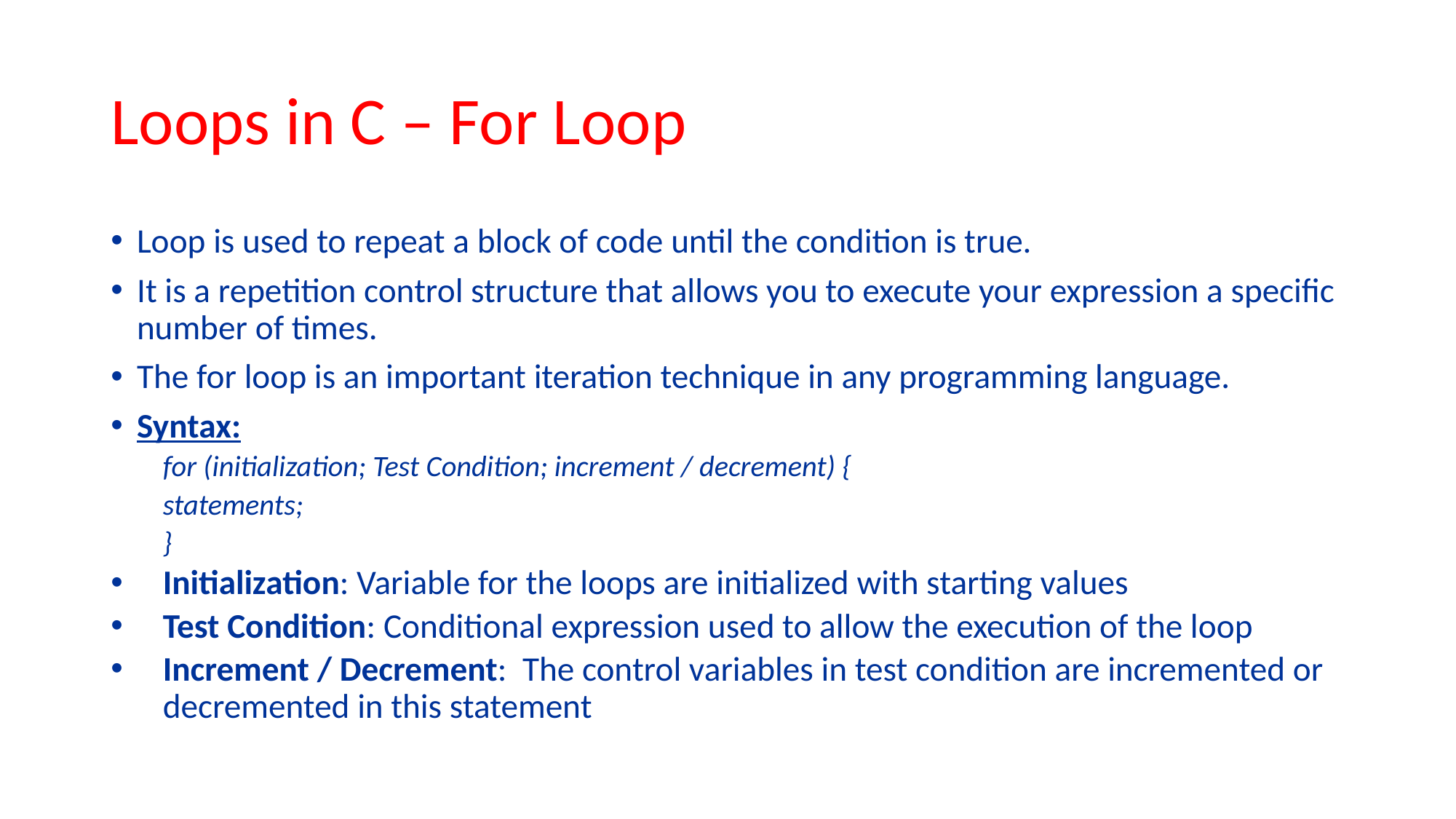

# Loops in C – For Loop
Loop is used to repeat a block of code until the condition is true.
It is a repetition control structure that allows you to execute your expression a specific number of times.
The for loop is an important iteration technique in any programming language.
Syntax:
for (initialization; Test Condition; increment / decrement) {
	statements;
}
Initialization: Variable for the loops are initialized with starting values
Test Condition: Conditional expression used to allow the execution of the loop
Increment / Decrement:  The control variables in test condition are incremented or decremented in this statement